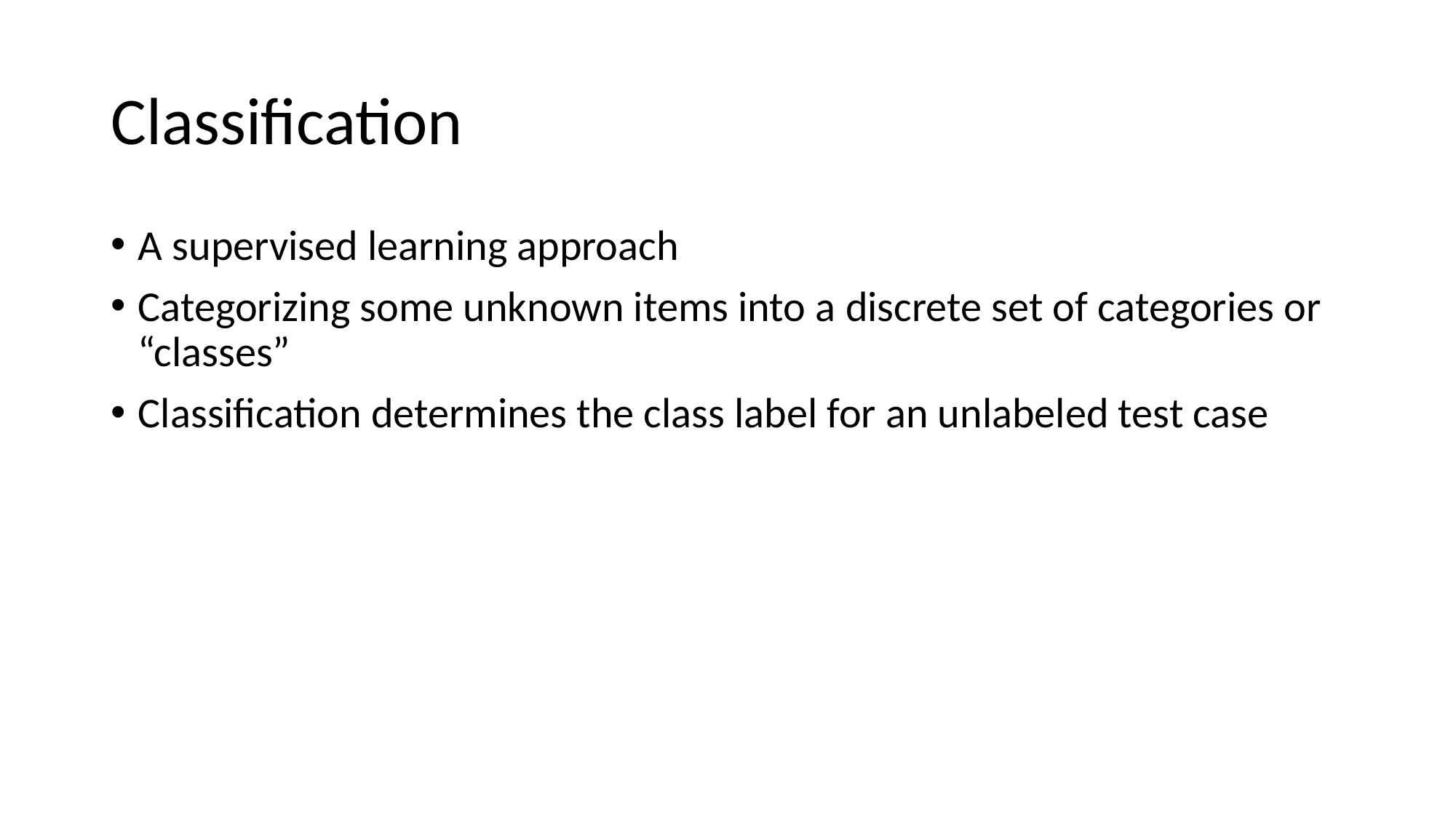

# Classification
A supervised learning approach
Categorizing some unknown items into a discrete set of categories or “classes”
Classification determines the class label for an unlabeled test case